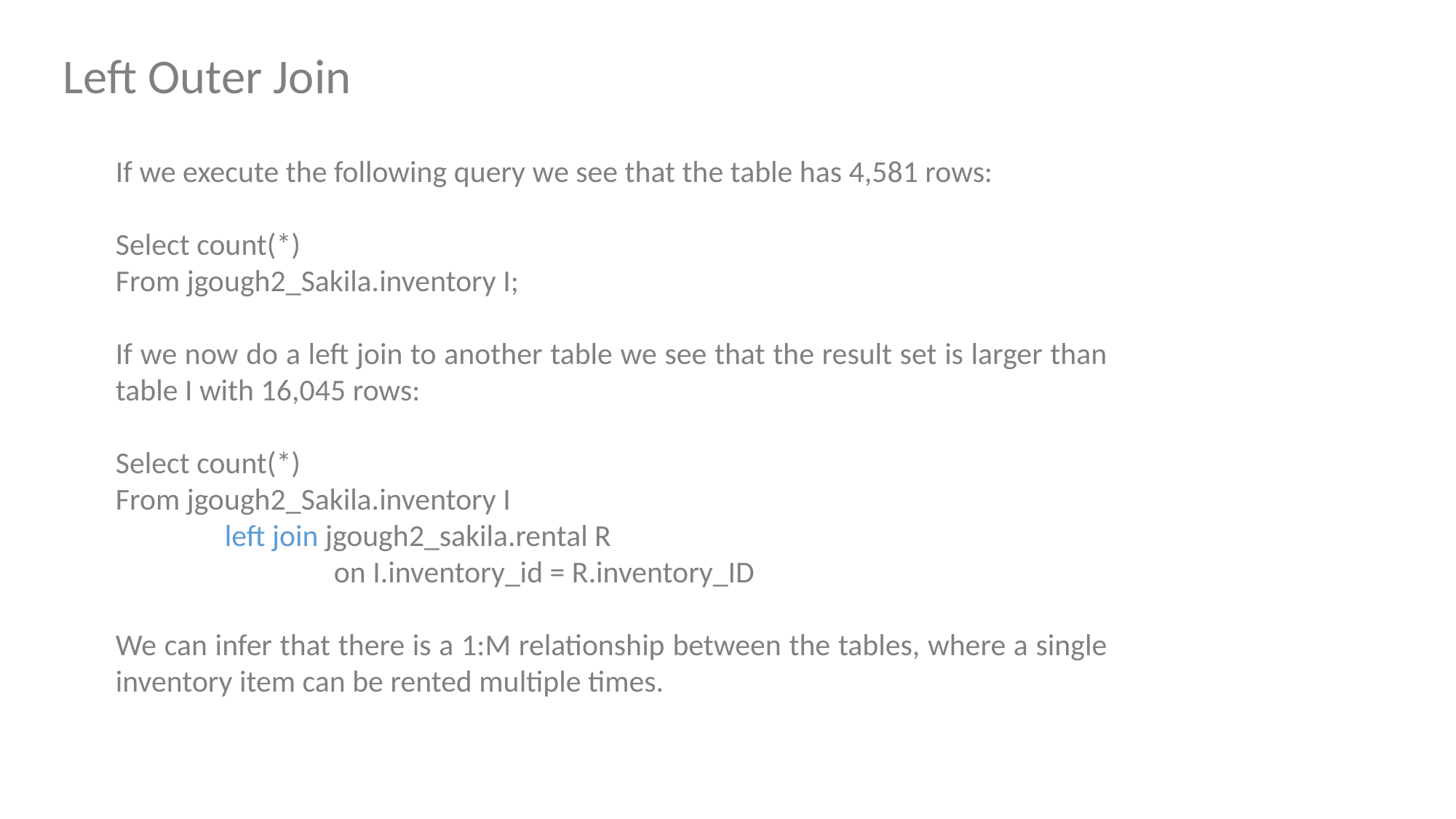

Left Outer Join
If we execute the following query we see that the table has 4,581 rows:

Select count(*)
From jgough2_Sakila.inventory I;

If we now do a left join to another table we see that the result set is larger than table I with 16,045 rows:

Select count(*)
From jgough2_Sakila.inventory I
	left join jgough2_sakila.rental R
		on I.inventory_id = R.inventory_ID

We can infer that there is a 1:M relationship between the tables, where a single inventory item can be rented multiple times.